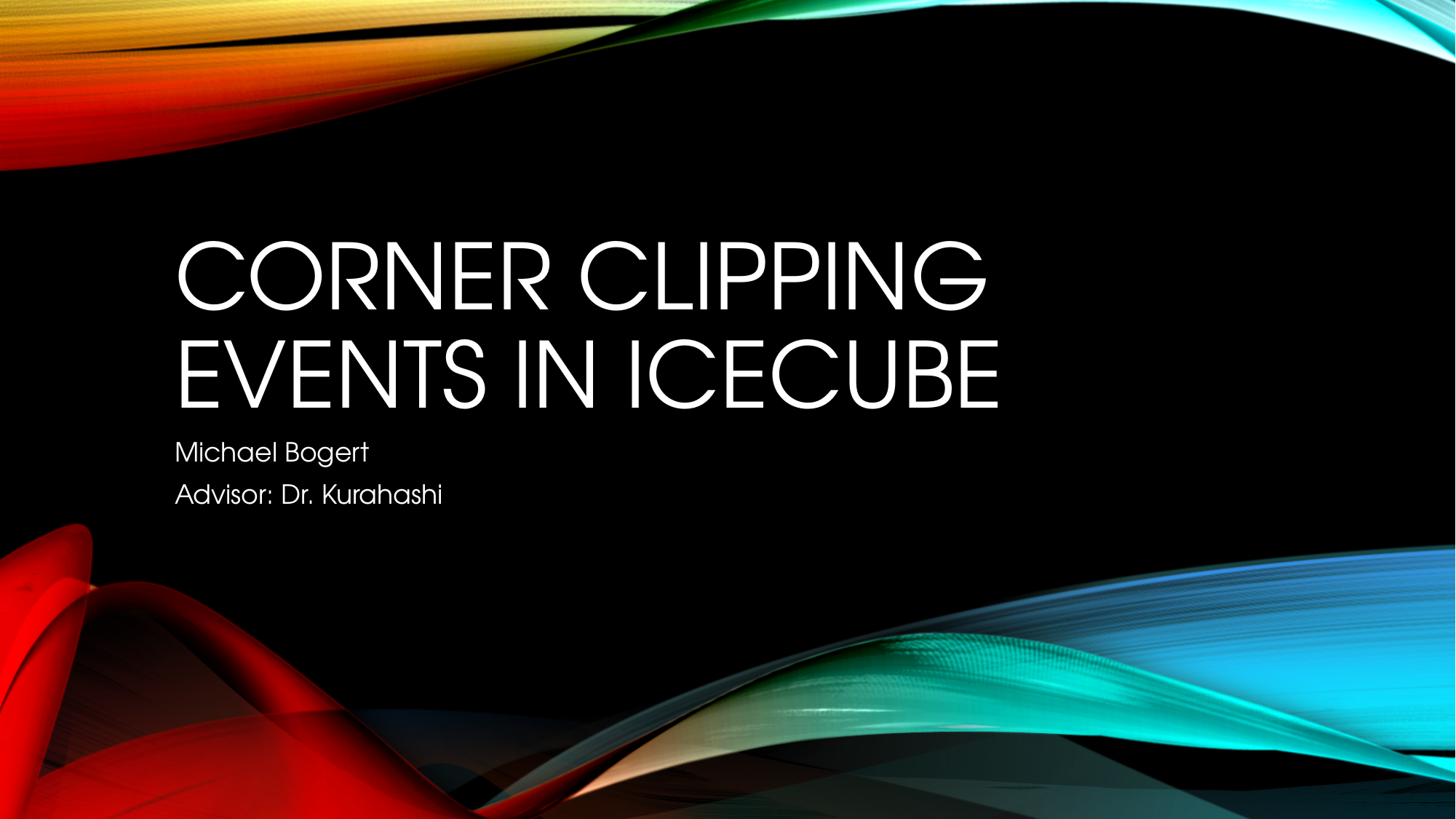

# Corner Clipping events in icecube
Michael Bogert
Advisor: Dr. Kurahashi